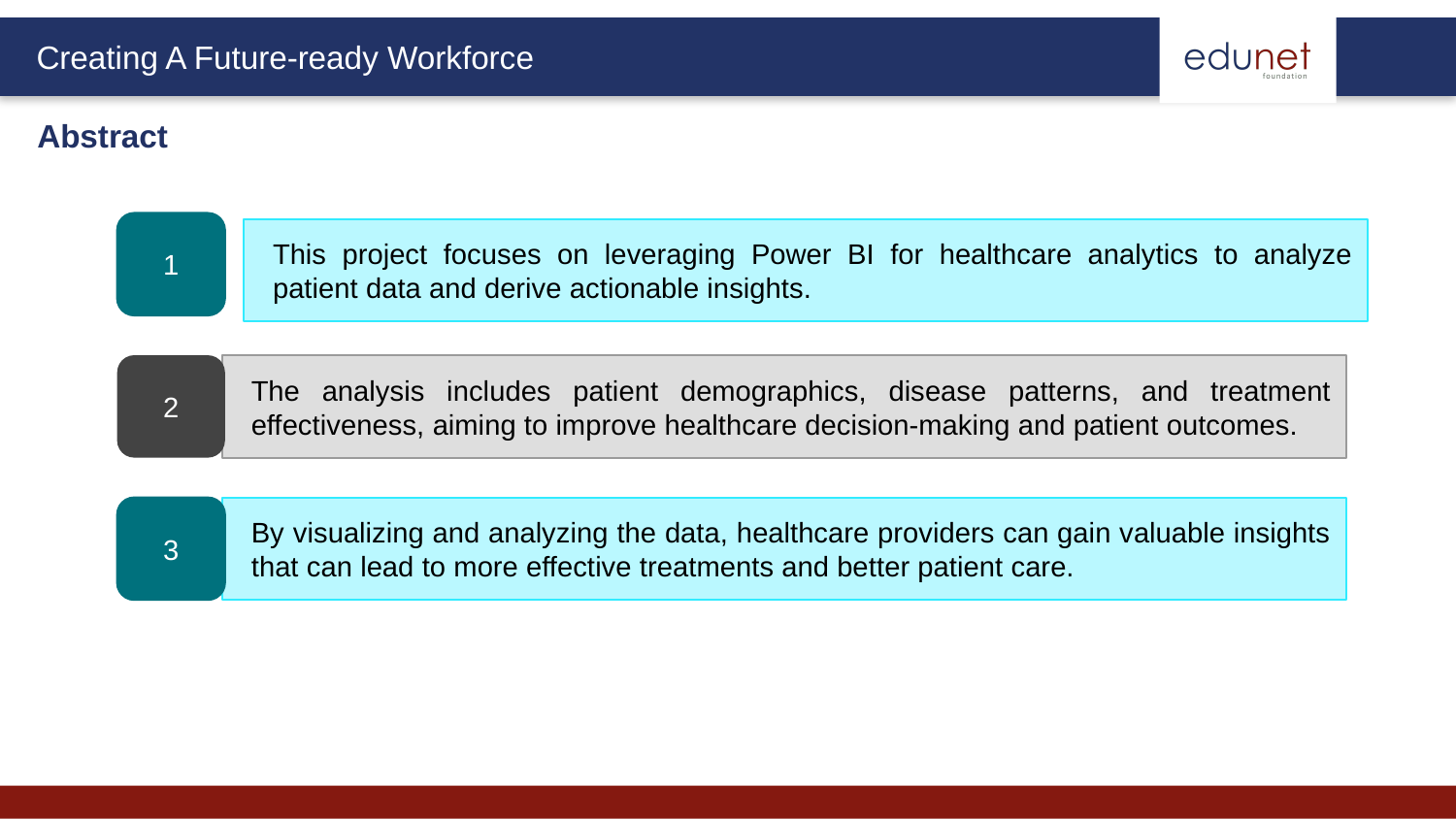

Abstract
1
This project focuses on leveraging Power BI for healthcare analytics to analyze patient data and derive actionable insights.
2
The analysis includes patient demographics, disease patterns, and treatment effectiveness, aiming to improve healthcare decision-making and patient outcomes.
3
By visualizing and analyzing the data, healthcare providers can gain valuable insights that can lead to more effective treatments and better patient care.